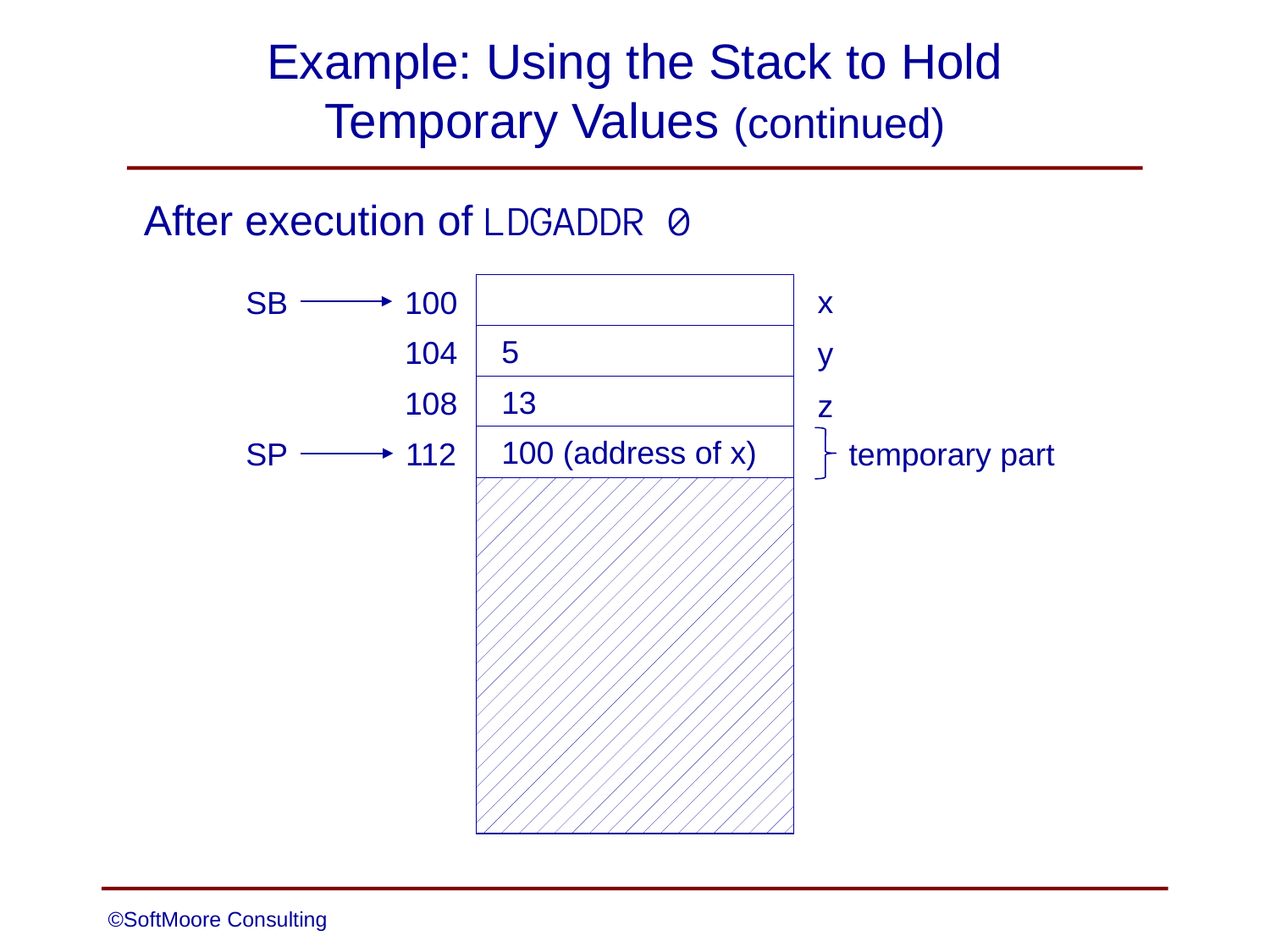

# Example: Using the Stack to Hold Temporary Values (continued)
After execution of LDGADDR 0

x
SB
100
5
104
y
13
108
z
100 (address of x)

temporary part
SP
112
©SoftMoore Consulting